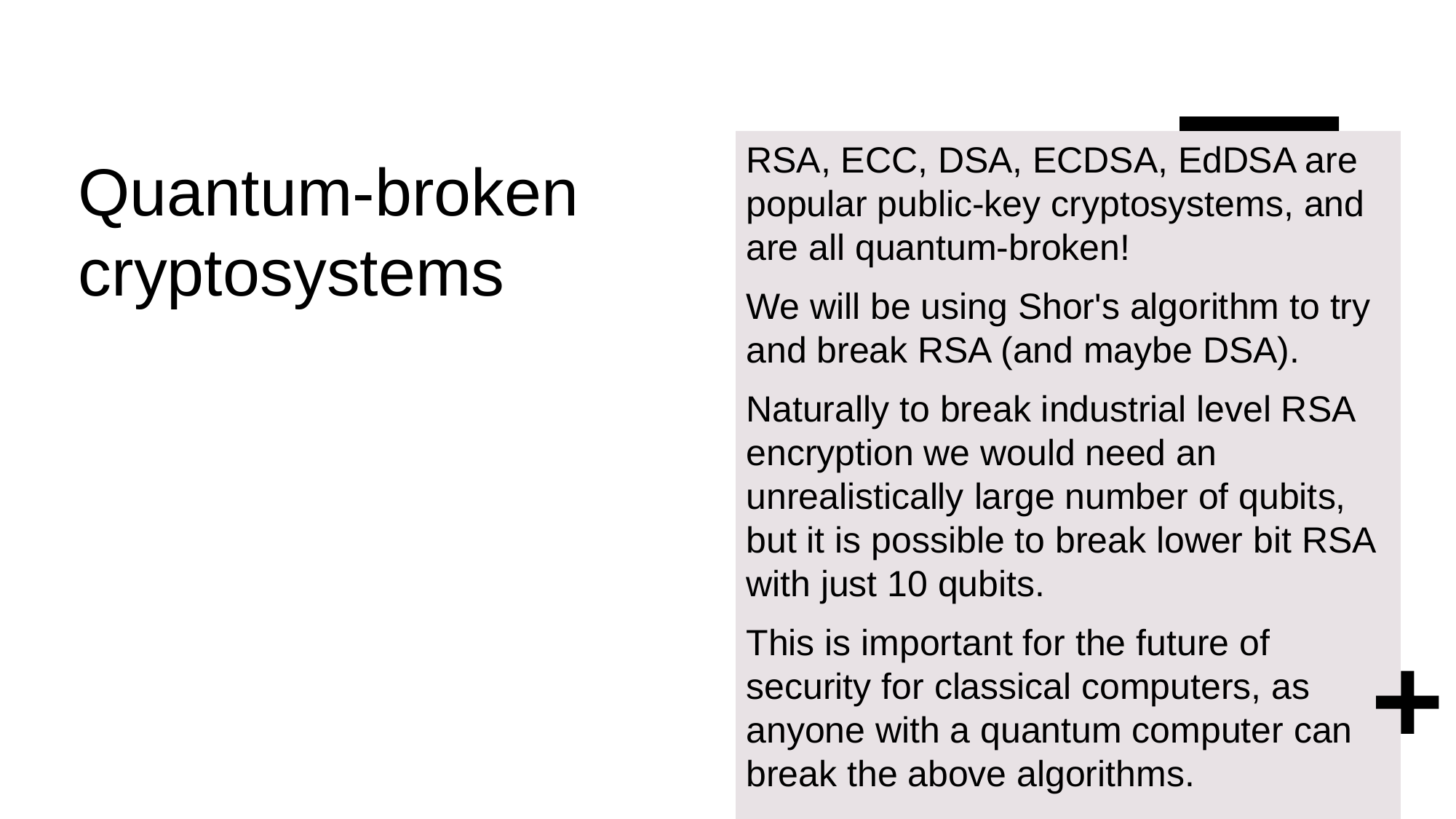

RSA, ECC, DSA, ECDSA, EdDSA are popular public-key cryptosystems, and are all quantum-broken!
We will be using Shor's algorithm to try and break RSA (and maybe DSA).
Naturally to break industrial level RSA encryption we would need an unrealistically large number of qubits, but it is possible to break lower bit RSA with just 10 qubits.
This is important for the future of security for classical computers, as anyone with a quantum computer can break the above algorithms.
# Quantum-broken cryptosystems